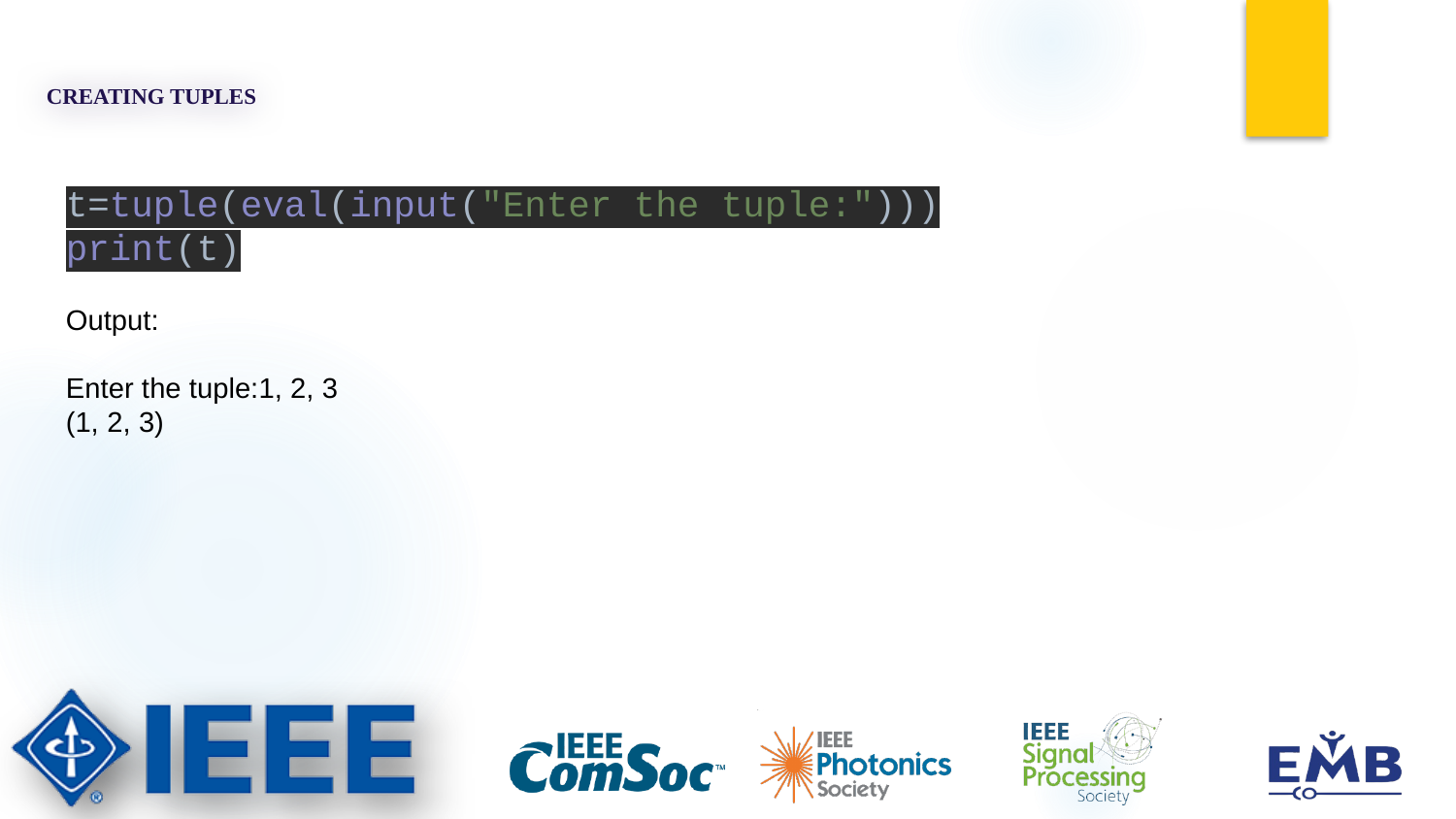

# CREATING TUPLES
t=tuple(eval(input("Enter the tuple:")))
print(t)

Output:

Enter the tuple:1, 2, 3
(1, 2, 3)